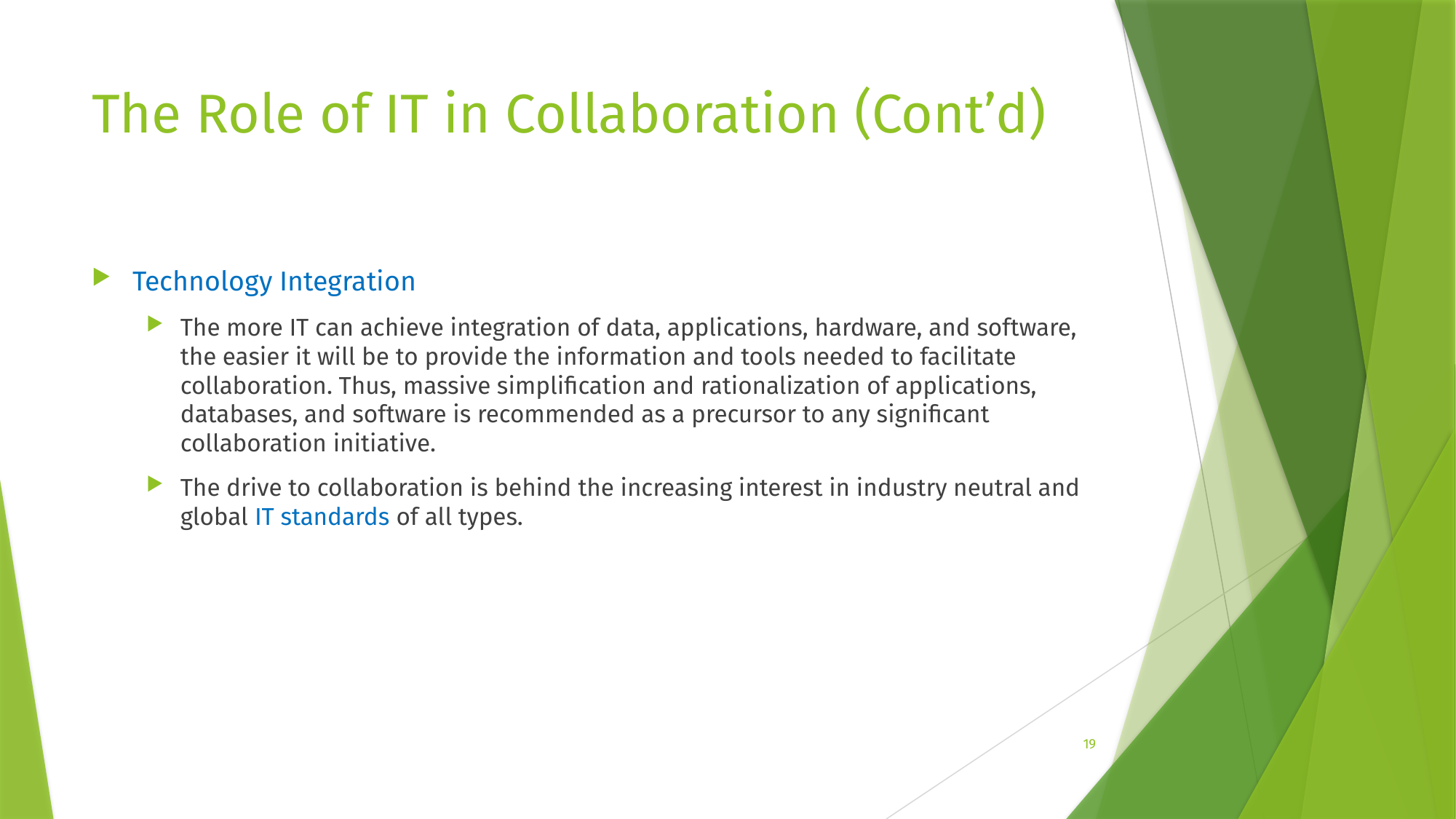

# The Role of IT in Collaboration (Cont’d)
Technology Integration
The more IT can achieve integration of data, applications, hardware, and software, the easier it will be to provide the information and tools needed to facilitate collaboration. Thus, massive simplification and rationalization of applications, databases, and software is recommended as a precursor to any significant collaboration initiative.
The drive to collaboration is behind the increasing interest in industry neutral and global IT standards of all types.
19